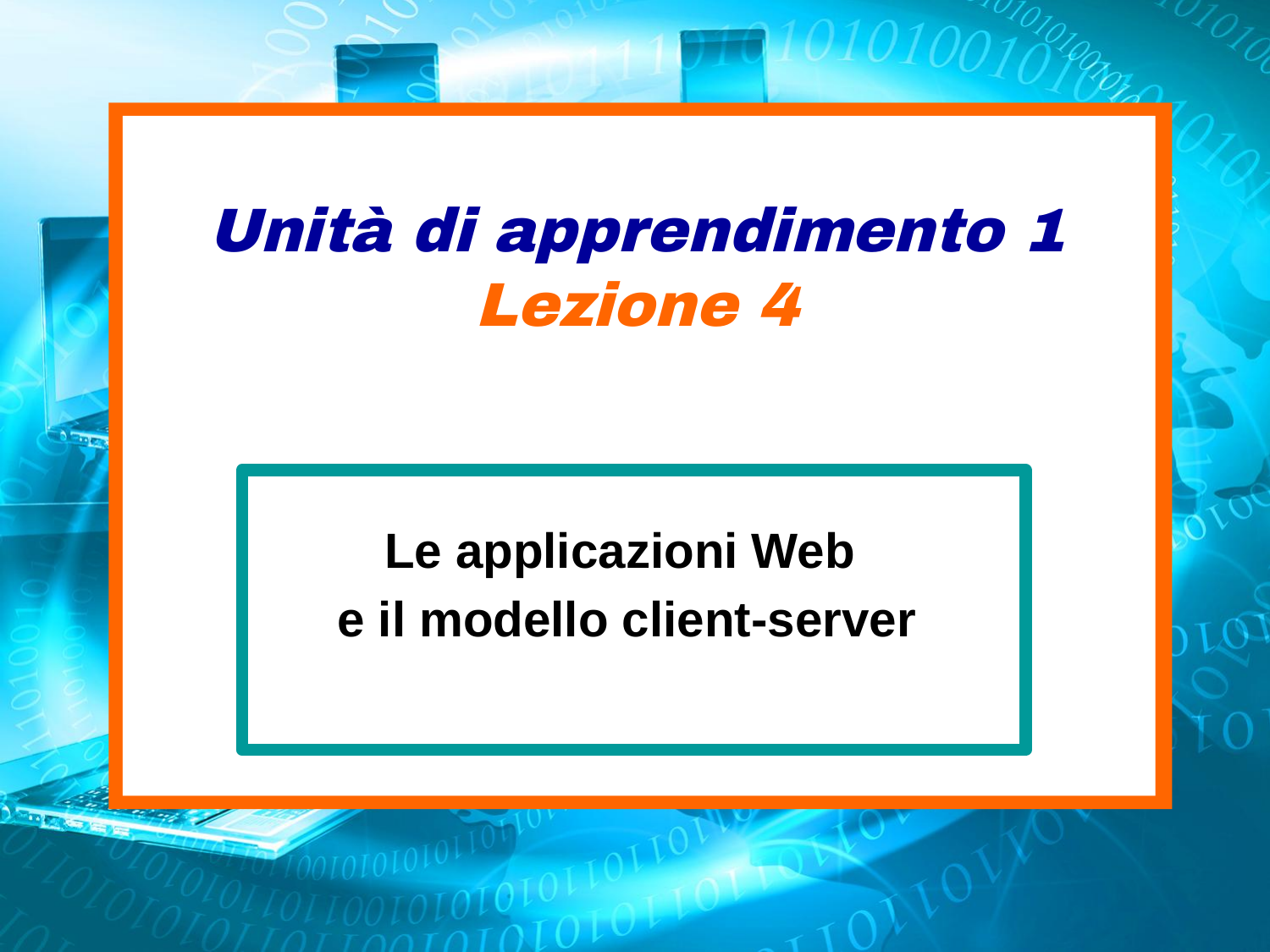

# Unità di apprendimento 1 Lezione 4
Le applicazioni Web
e il modello client-server